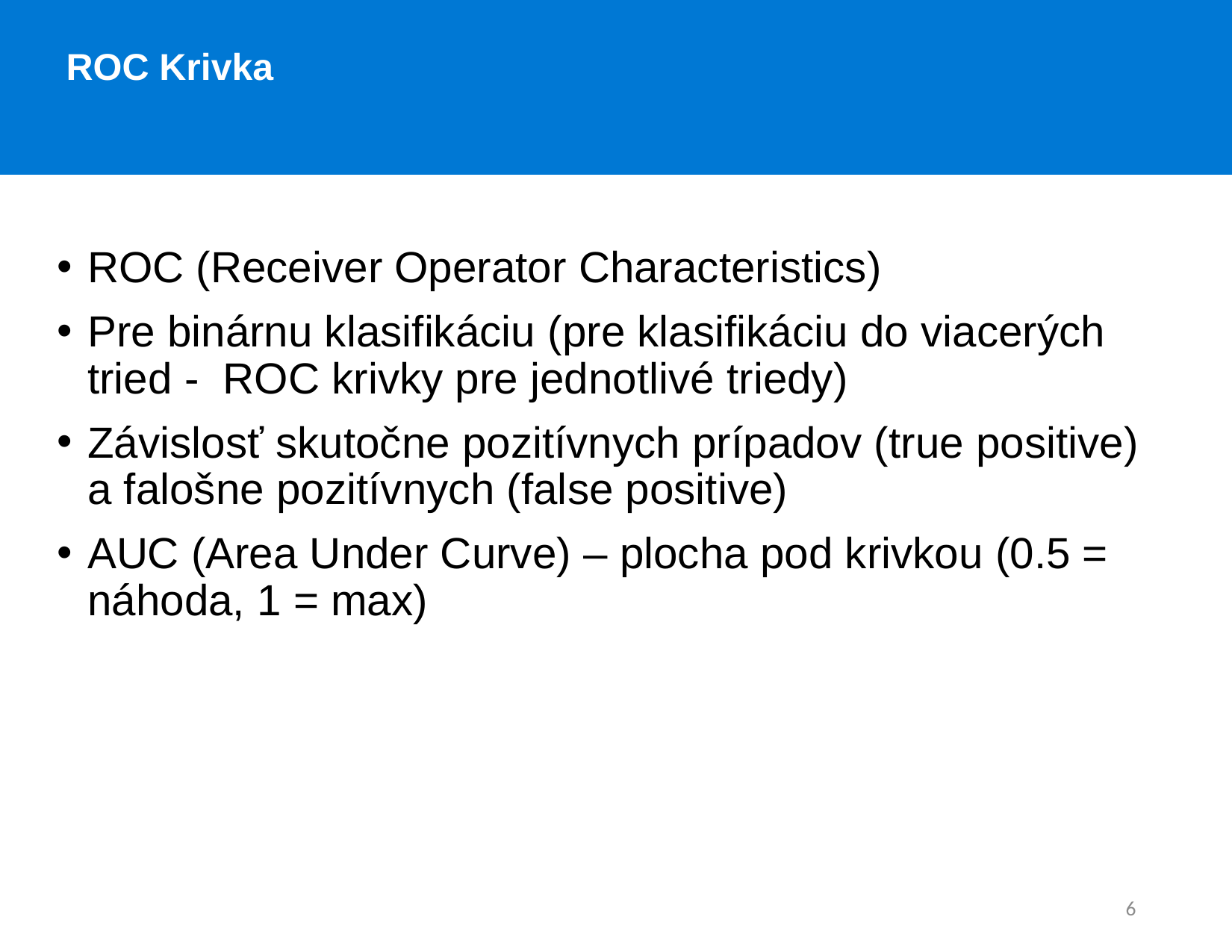

ROC Krivka

ROC (Receiver Operator Characteristics)
Pre binárnu klasifikáciu (pre klasifikáciu do viacerých tried -  ROC krivky pre jednotlivé triedy)
Závislosť skutočne pozitívnych prípadov (true positive) a falošne pozitívnych (false positive)
AUC (Area Under Curve) – plocha pod krivkou (0.5 = náhoda, 1 = max)

6